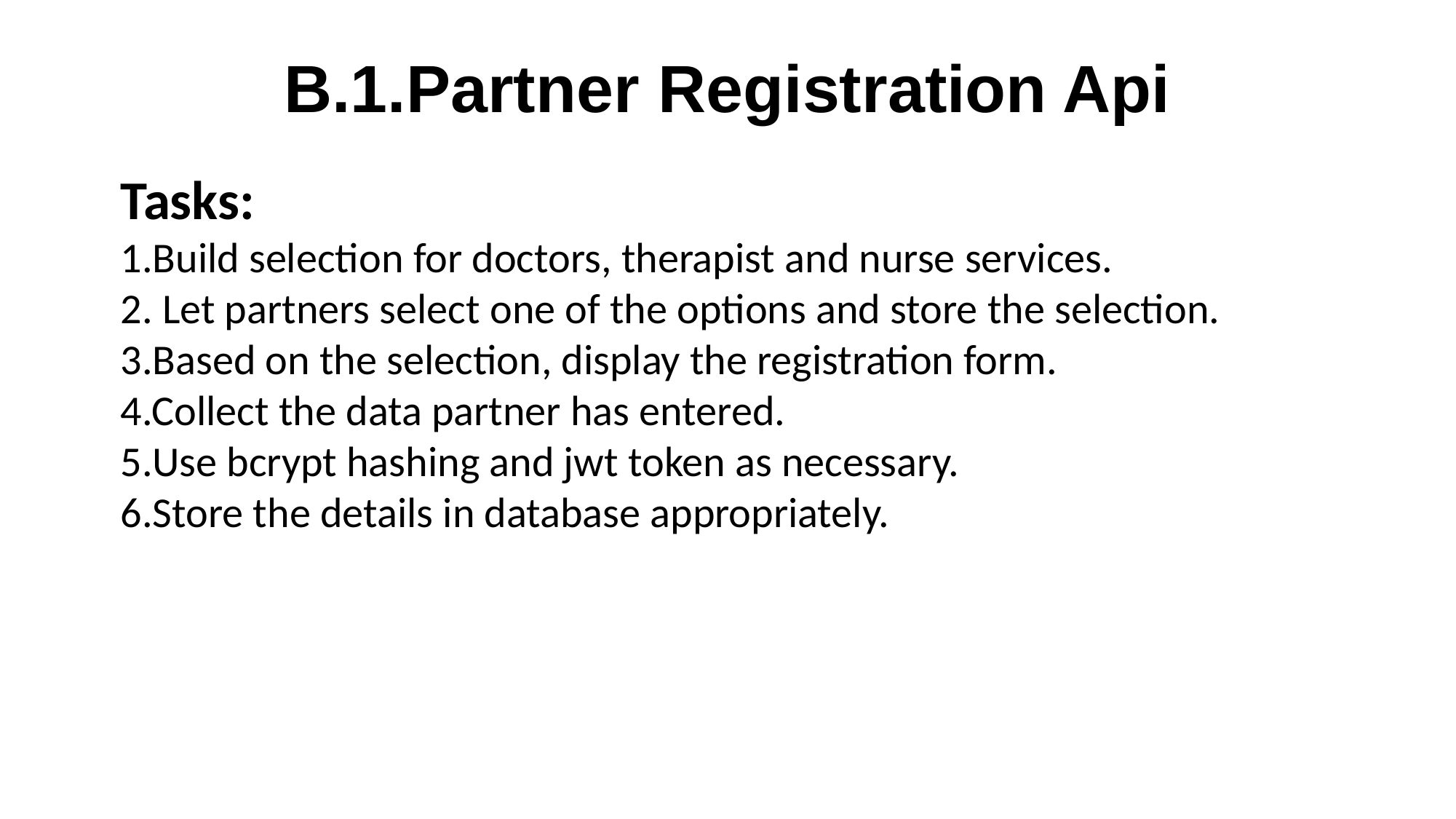

B.1.Partner Registration Api
Tasks:
1.Build selection for doctors, therapist and nurse services.
2. Let partners select one of the options and store the selection.
3.Based on the selection, display the registration form.
4.Collect the data partner has entered.
5.Use bcrypt hashing and jwt token as necessary.
6.Store the details in database appropriately.